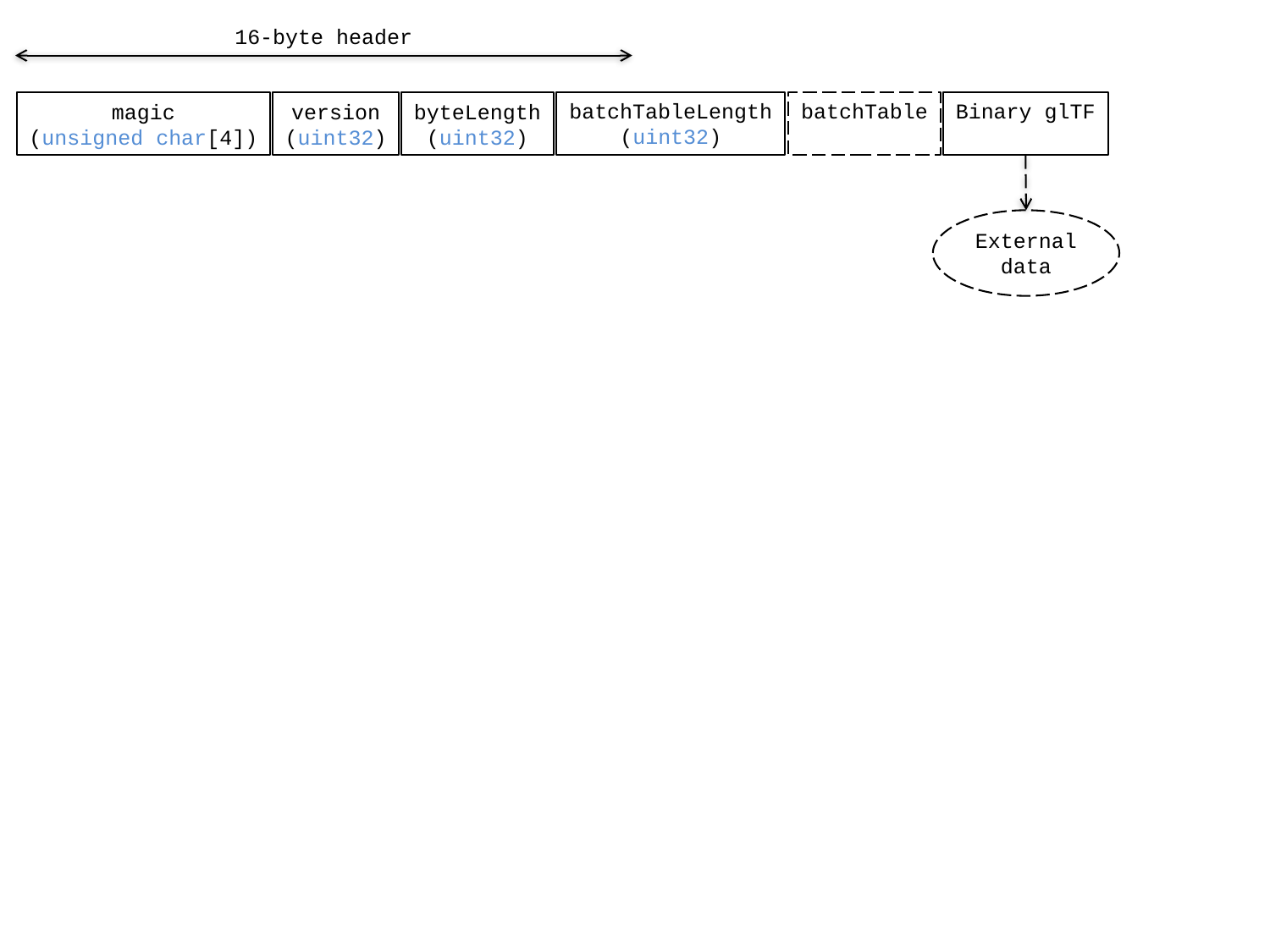

16-byte header
batchTableLength
(uint32)
batchTable

Binary glTF

byteLength
(uint32)
magic
(unsigned char[4])
version
(uint32)
External data